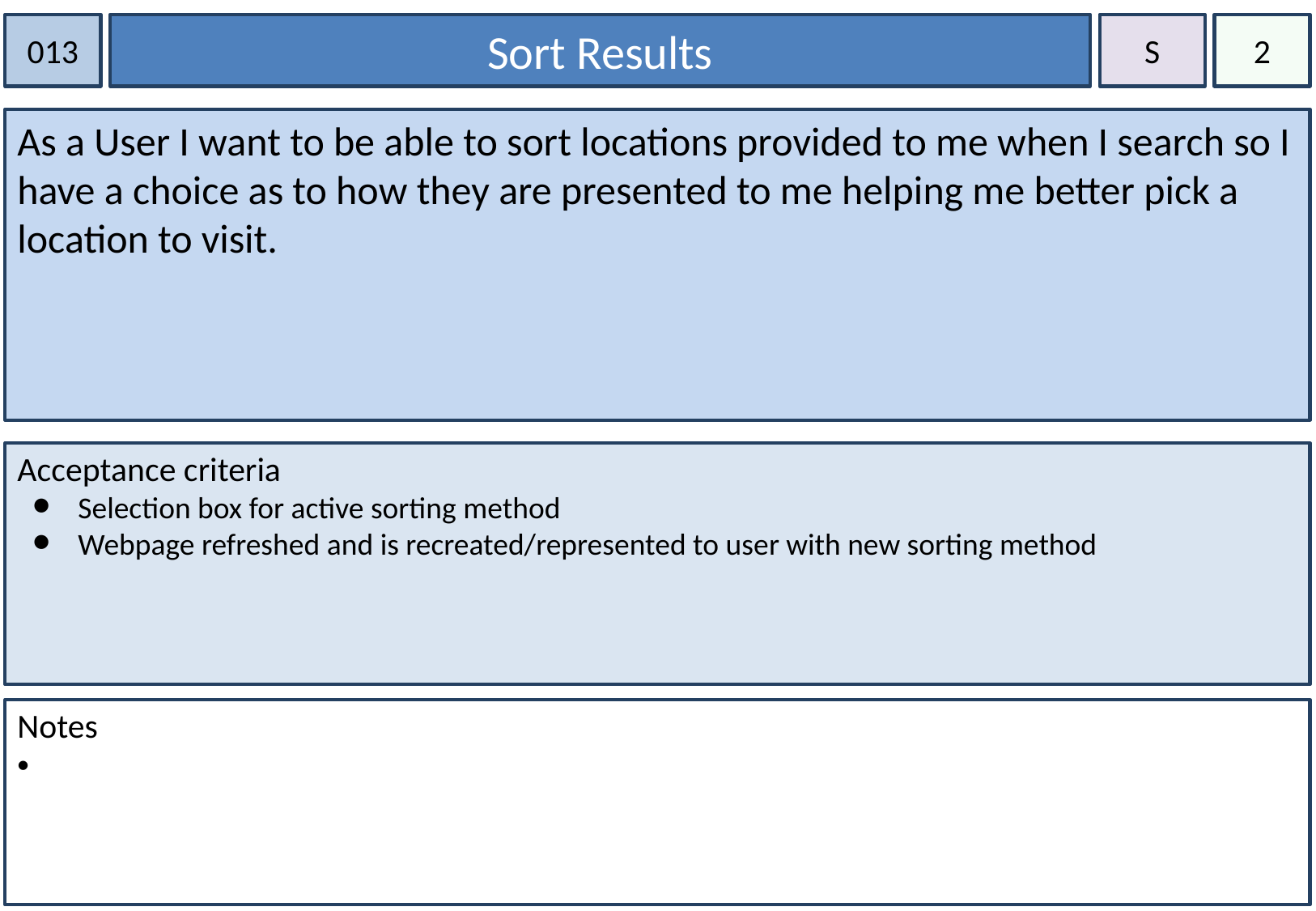

013
Sort Results
S
2
As a User I want to be able to sort locations provided to me when I search so I have a choice as to how they are presented to me helping me better pick a location to visit.

Acceptance criteria
Selection box for active sorting method
Webpage refreshed and is recreated/represented to user with new sorting method
Notes